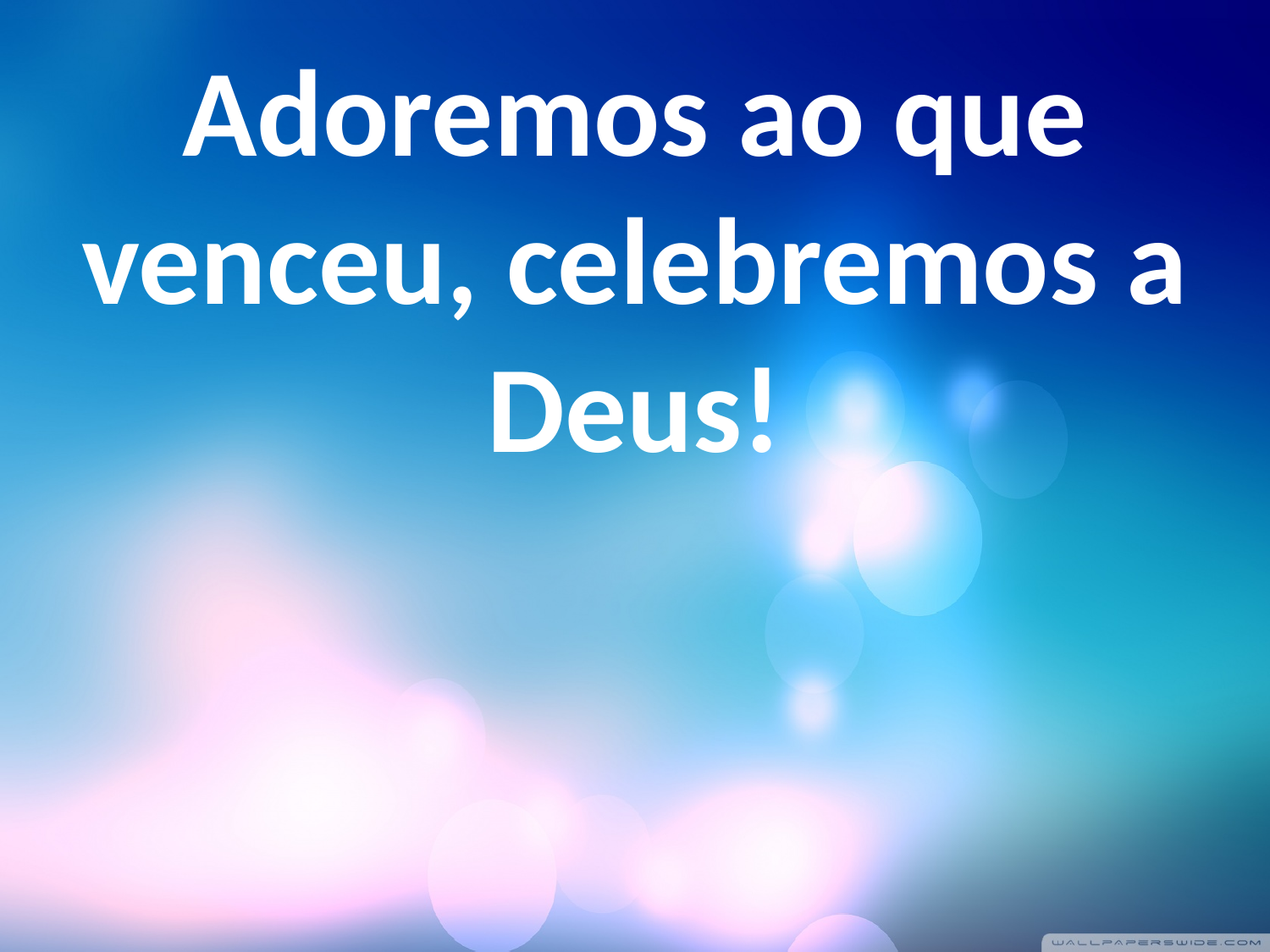

Adoremos ao que venceu, celebremos a Deus!